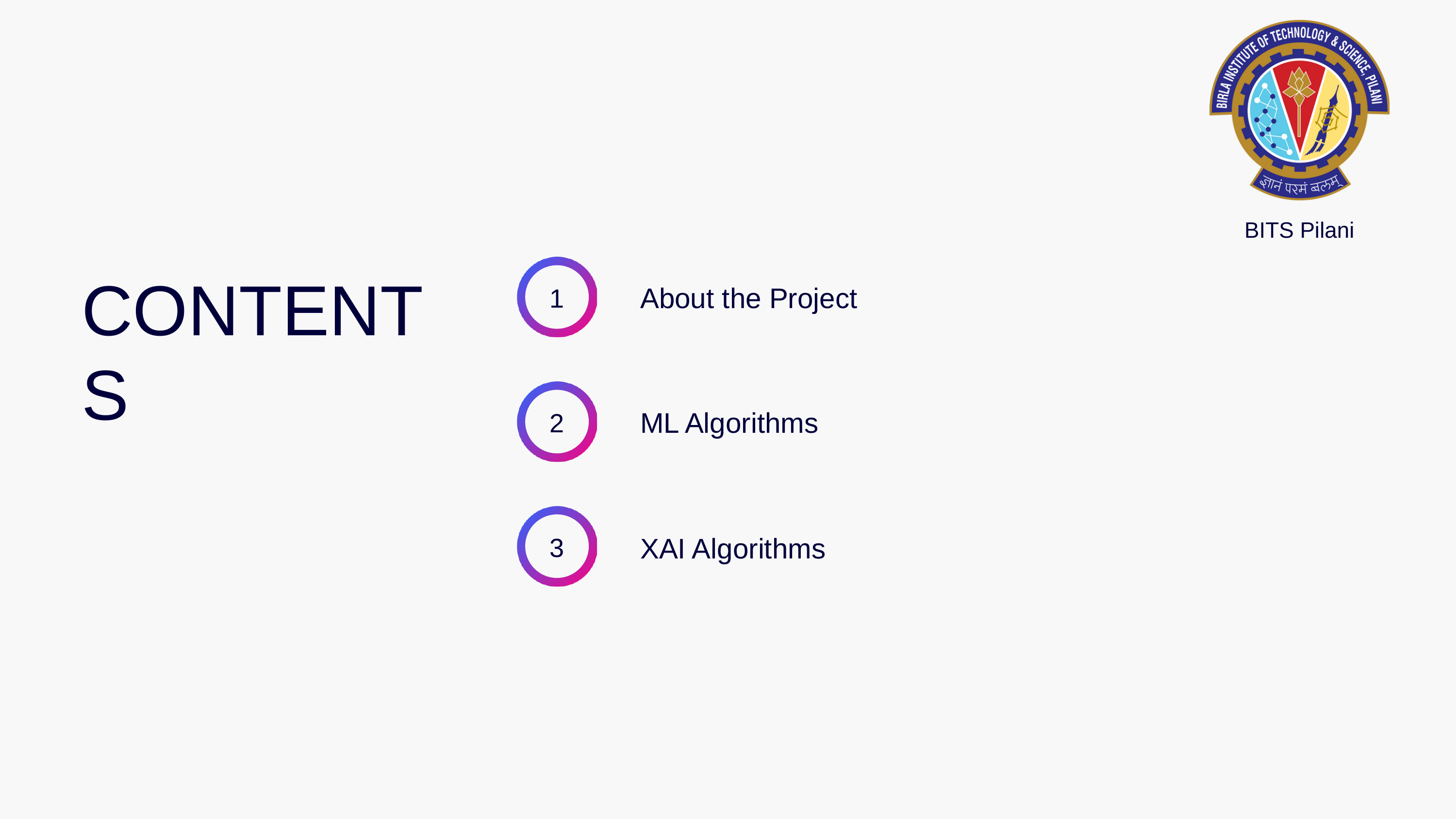

BITS Pilani

CONTENTS

1
About the Project

2
ML Algorithms

3
XAI Algorithms